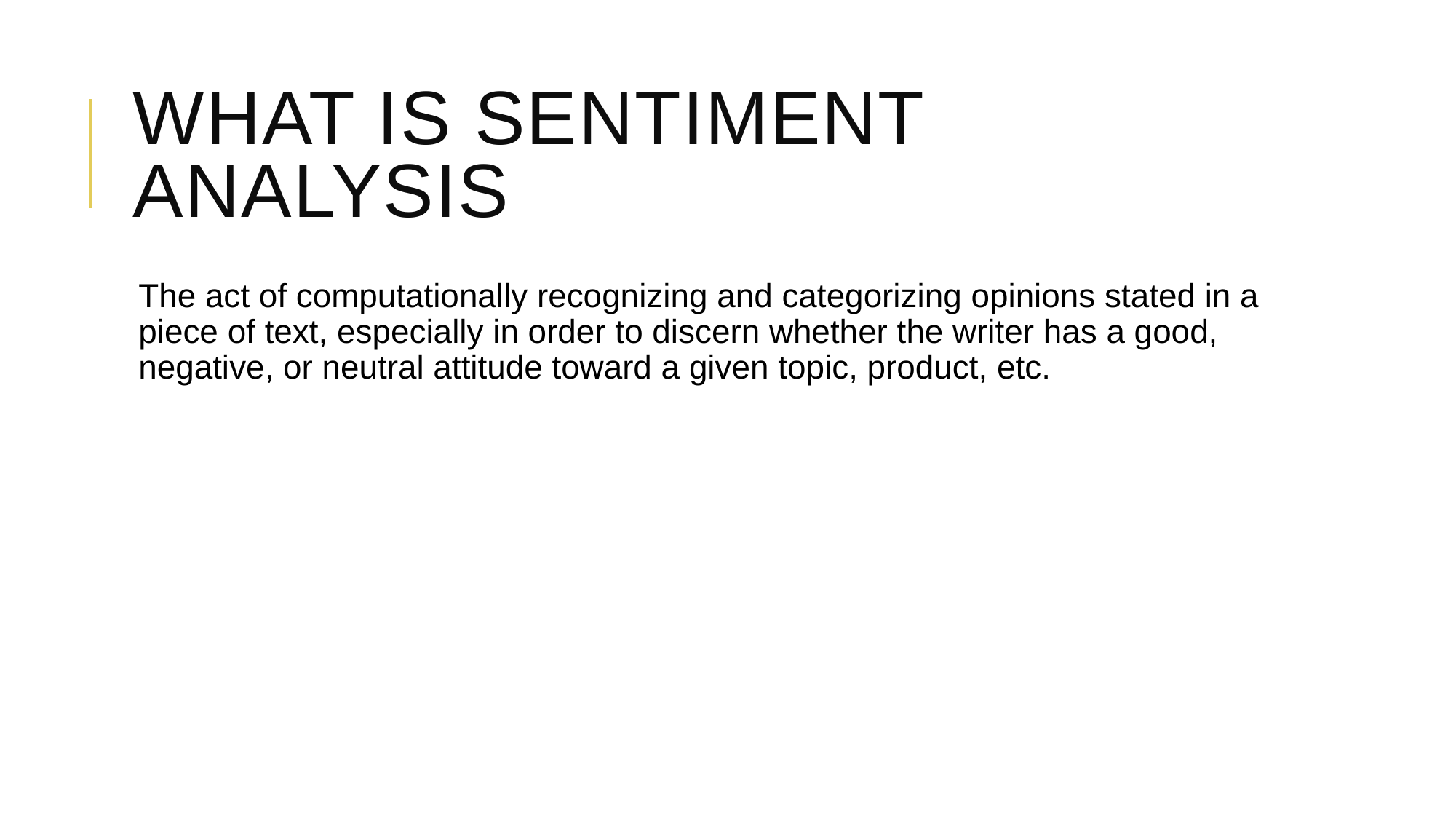

# What is sentiment analysis
The act of computationally recognizing and categorizing opinions stated in a piece of text, especially in order to discern whether the writer has a good, negative, or neutral attitude toward a given topic, product, etc.